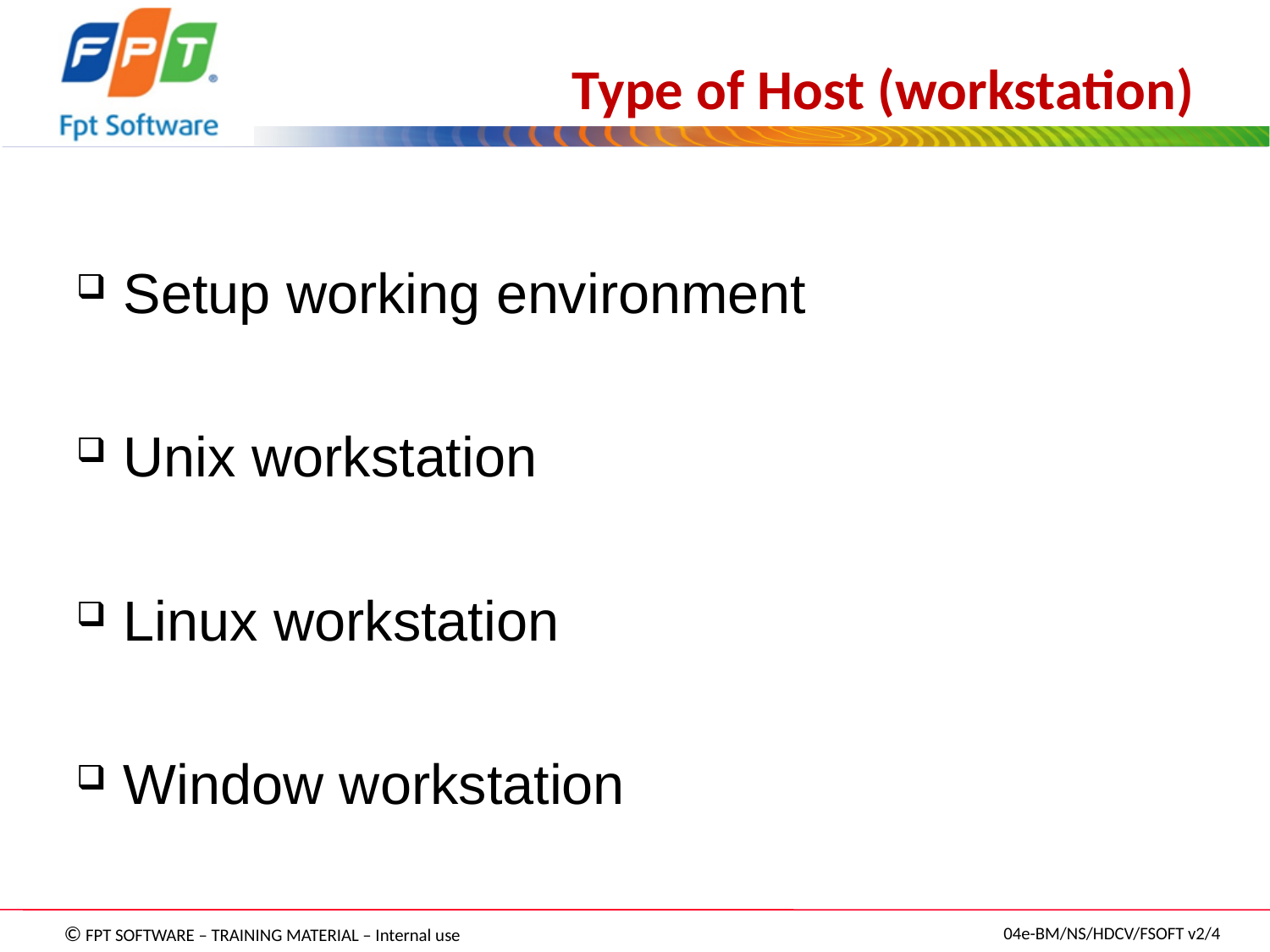

Type of Host (workstation)

Setup working environment

Unix workstation

Linux workstation

Window workstation